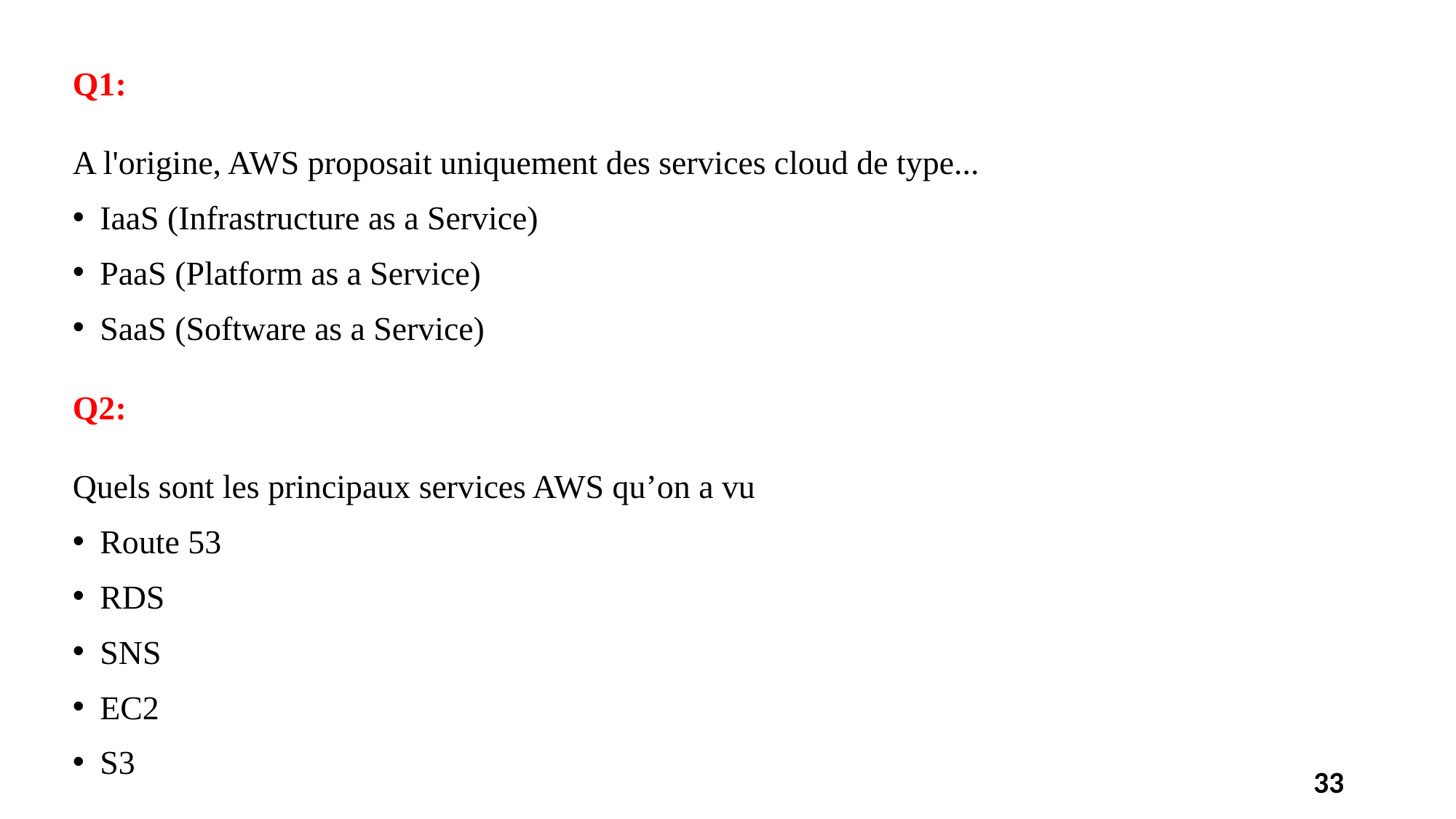

Q1:
A l'origine, AWS proposait uniquement des services cloud de type...
IaaS (Infrastructure as a Service)
PaaS (Platform as a Service)
SaaS (Software as a Service)
Q2:
Quels sont les principaux services AWS qu’on a vu
Route 53
RDS
SNS
EC2
S3

33